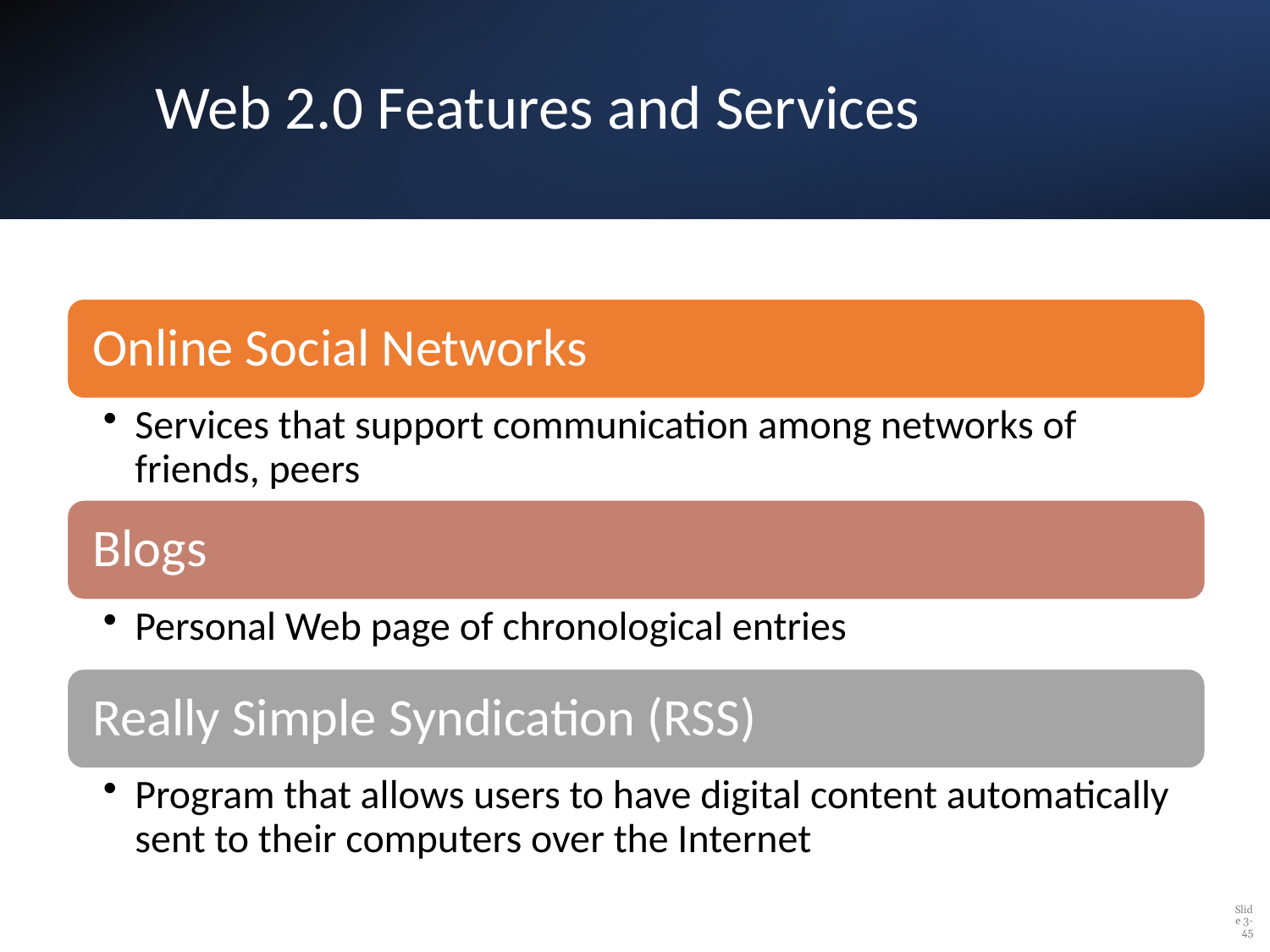

# Web 2.0 Features and Services
Online Social Networks
Services that support communication among networks of friends, peers
Blogs
Personal Web page of chronological entries
Really Simple Syndication (RSS)
Program that allows users to have digital content automatically sent to their computers over the Internet
Slide 3-45